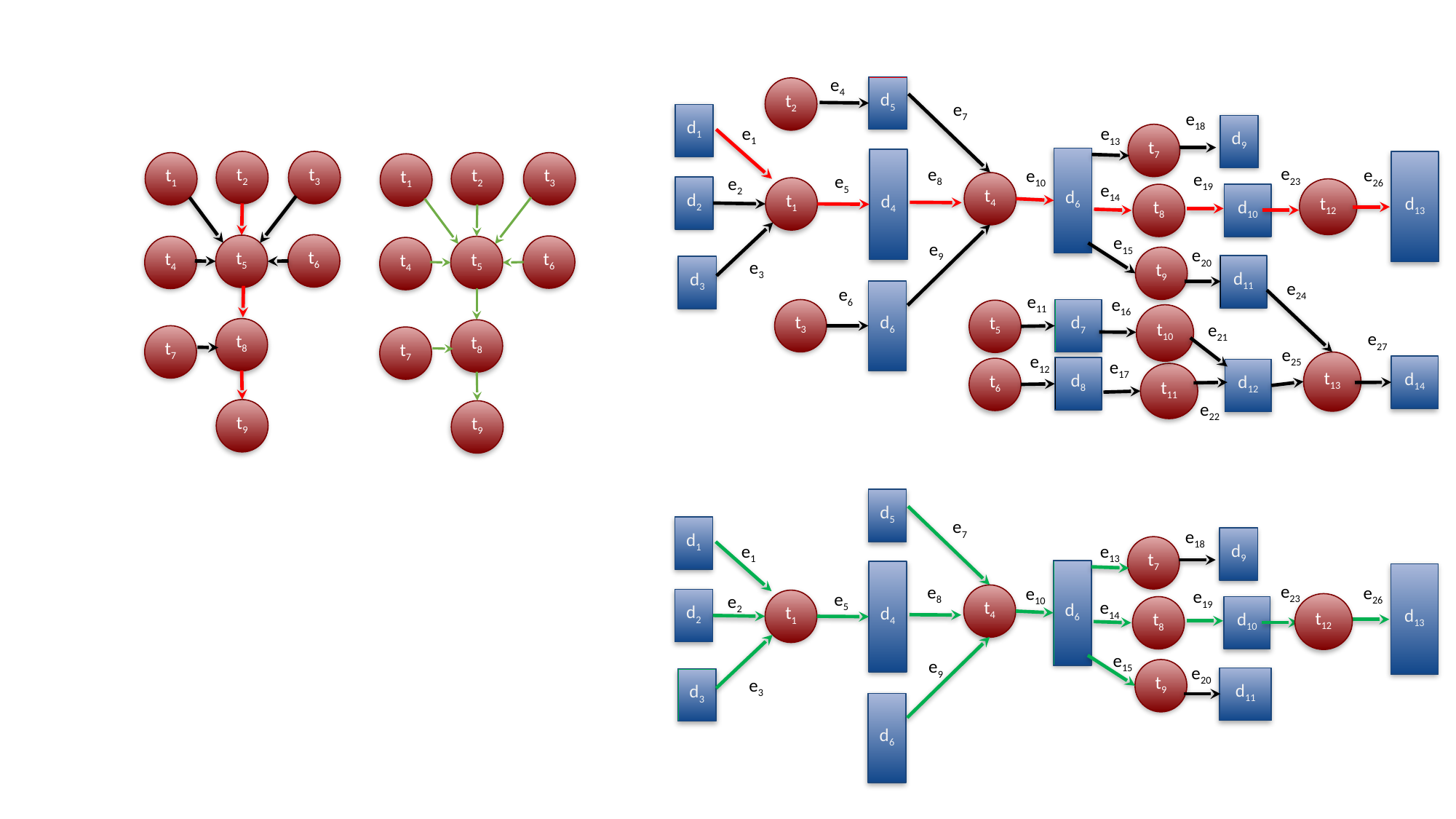

e4
d5
t2
e7
e18
d1
d9
e1
e13
t7
d6
d4
t2
t3
d13
t2
t3
t1
t1
e23
e8
e26
e10
e19
e5
e2
t4
e14
d2
t1
t12
d10
t8
e15
e9
t6
t5
t6
t4
t5
t4
e20
t9
e3
d11
d3
e24
e6
d6
e11
e16
t3
d7
t5
t10
e21
t8
t8
e27
t7
t7
e25
e12
e17
t13
d14
d8
t6
d12
t11
e22
t9
t9
d5
e7
d1
e18
d9
e1
e13
t7
d6
d4
d13
e23
e8
e26
e10
e19
e5
e2
t4
d2
t1
e14
t12
d10
t8
e15
e9
e20
t9
d11
e3
d3
d6